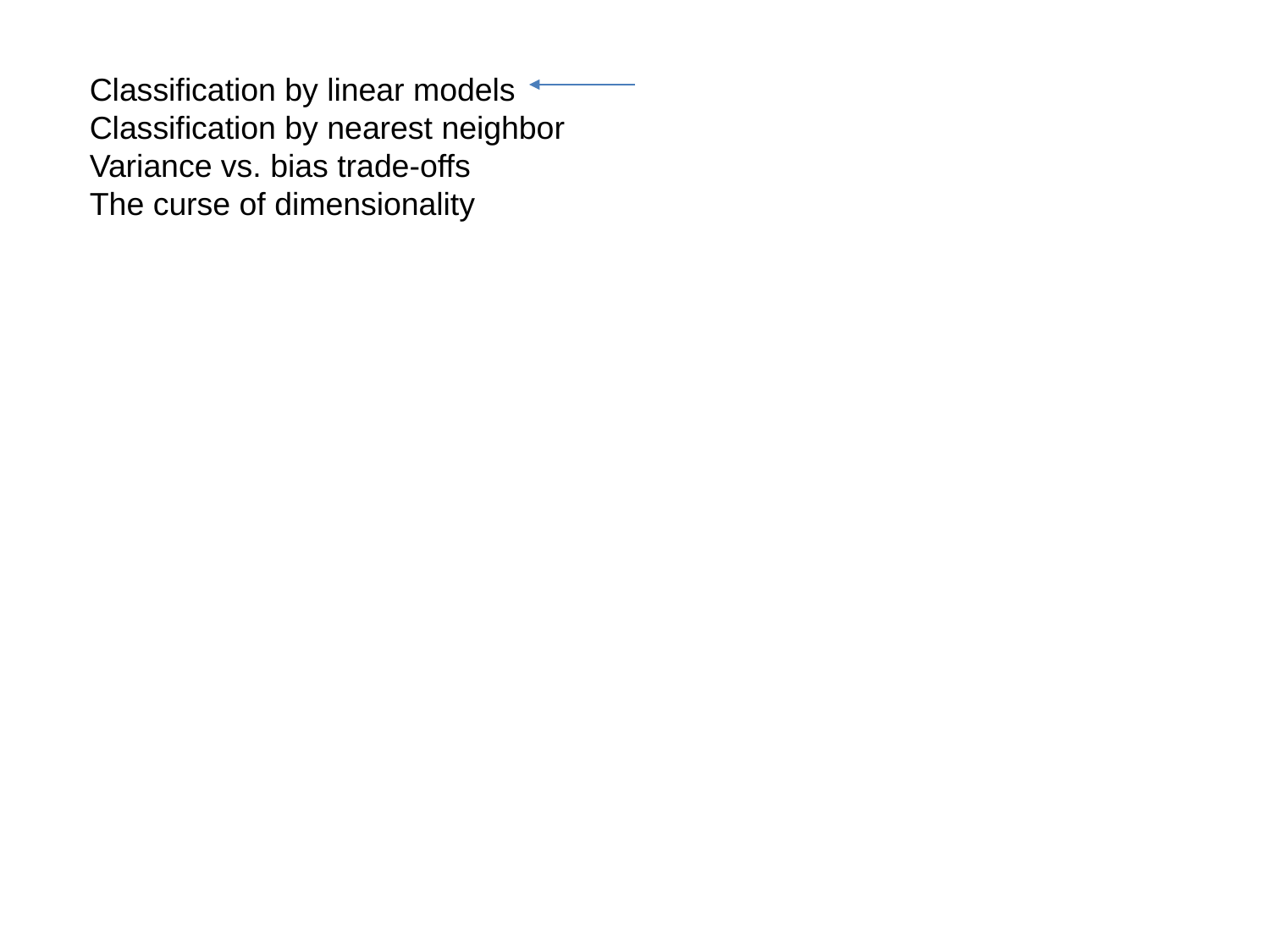

Classification by linear models
Classification by nearest neighbor
Variance vs. bias trade-offs
The curse of dimensionality